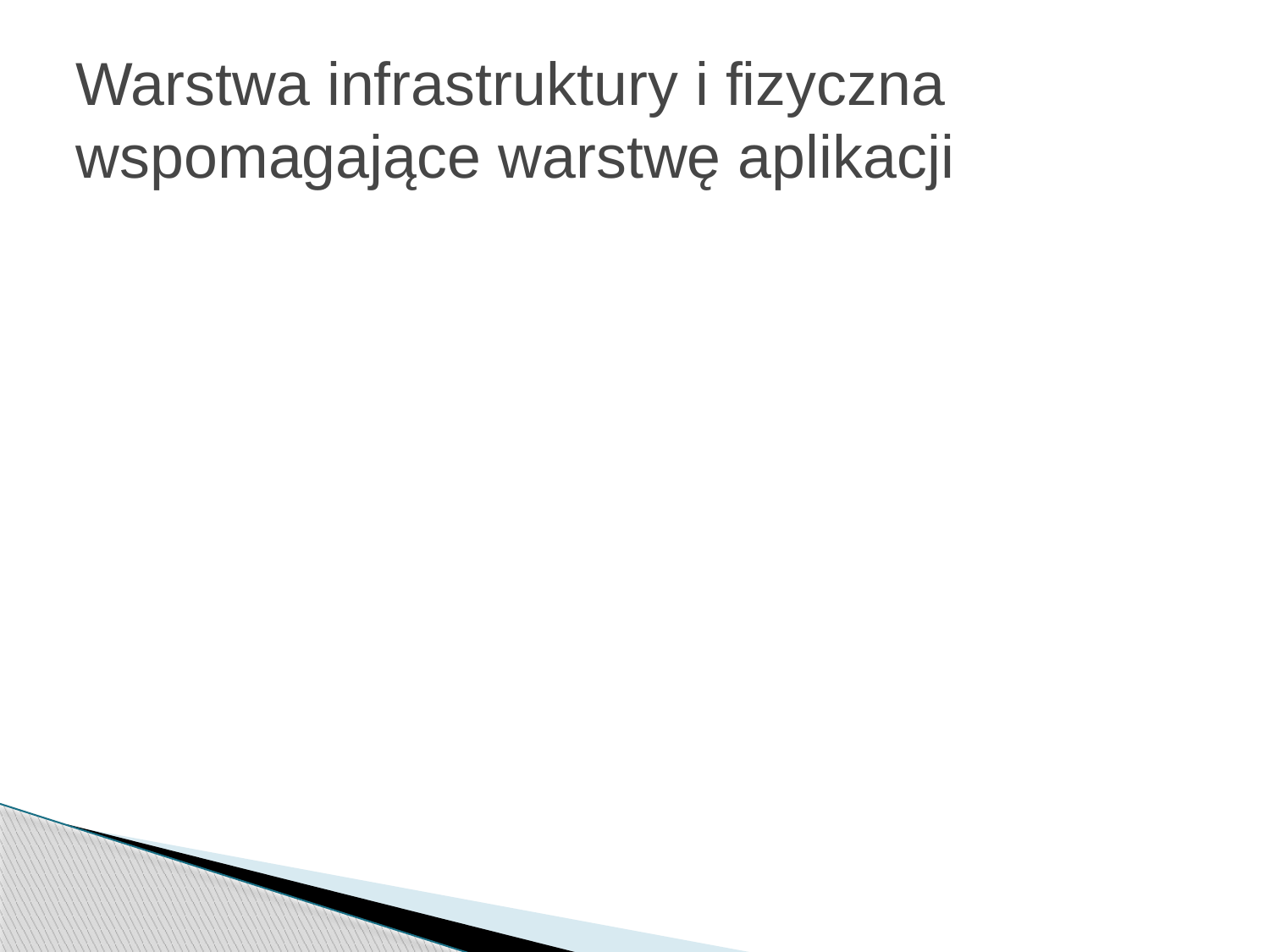

# Warstwa infrastruktury i fizyczna wspomagające warstwę aplikacji